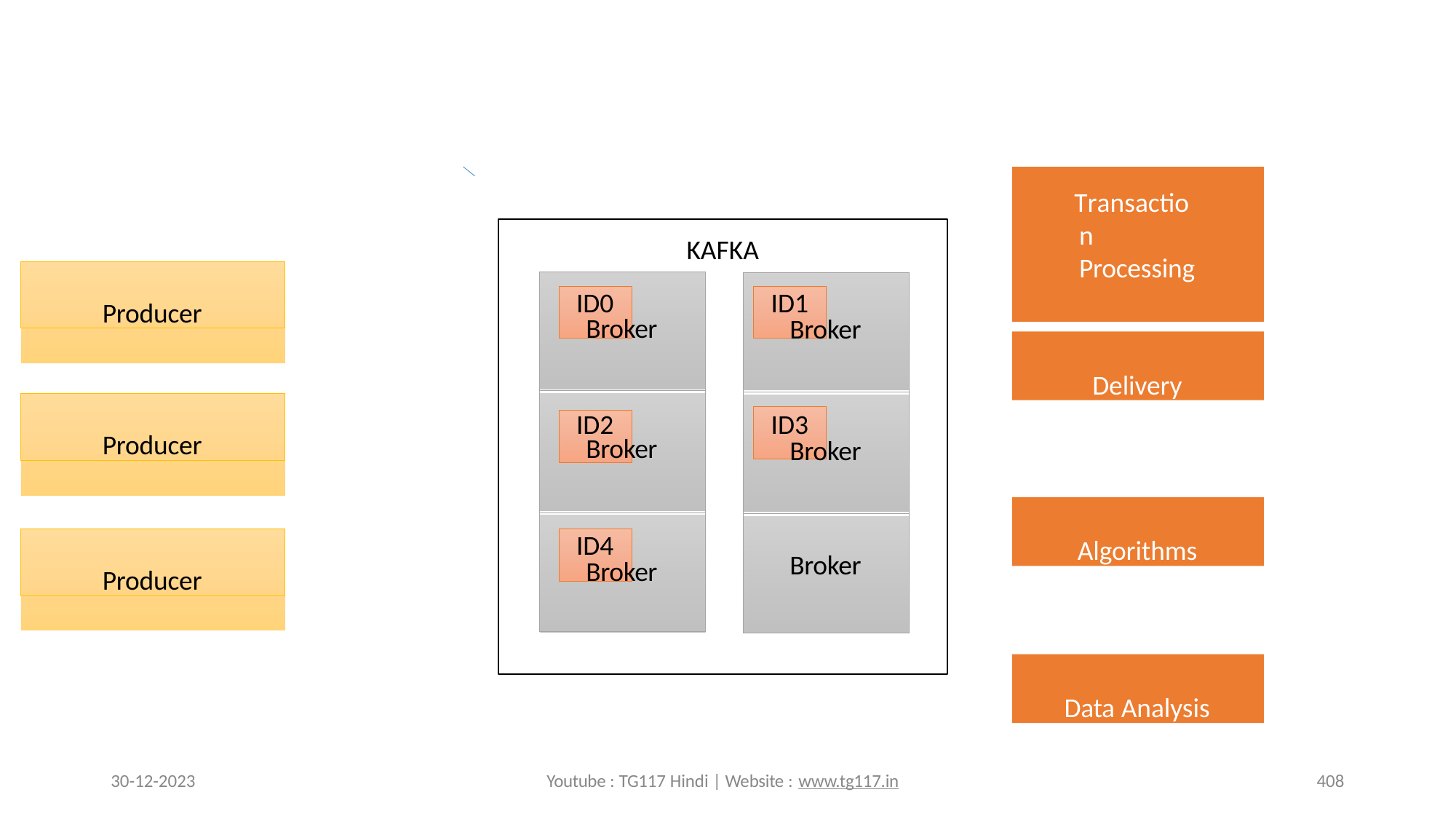

# Transaction  Processing

KAFKA

Producer
| ID0 Broker |
| --- |
| ID2 Broker |
| ID4 Broker |

| ID1 Broker |
| --- |
| ID3 Broker |
| Broker |

Delivery

Producer

Algorithms

Producer

Data Analysis
30-12-2023
Youtube : TG117 Hindi | Website : www.tg117.in
408